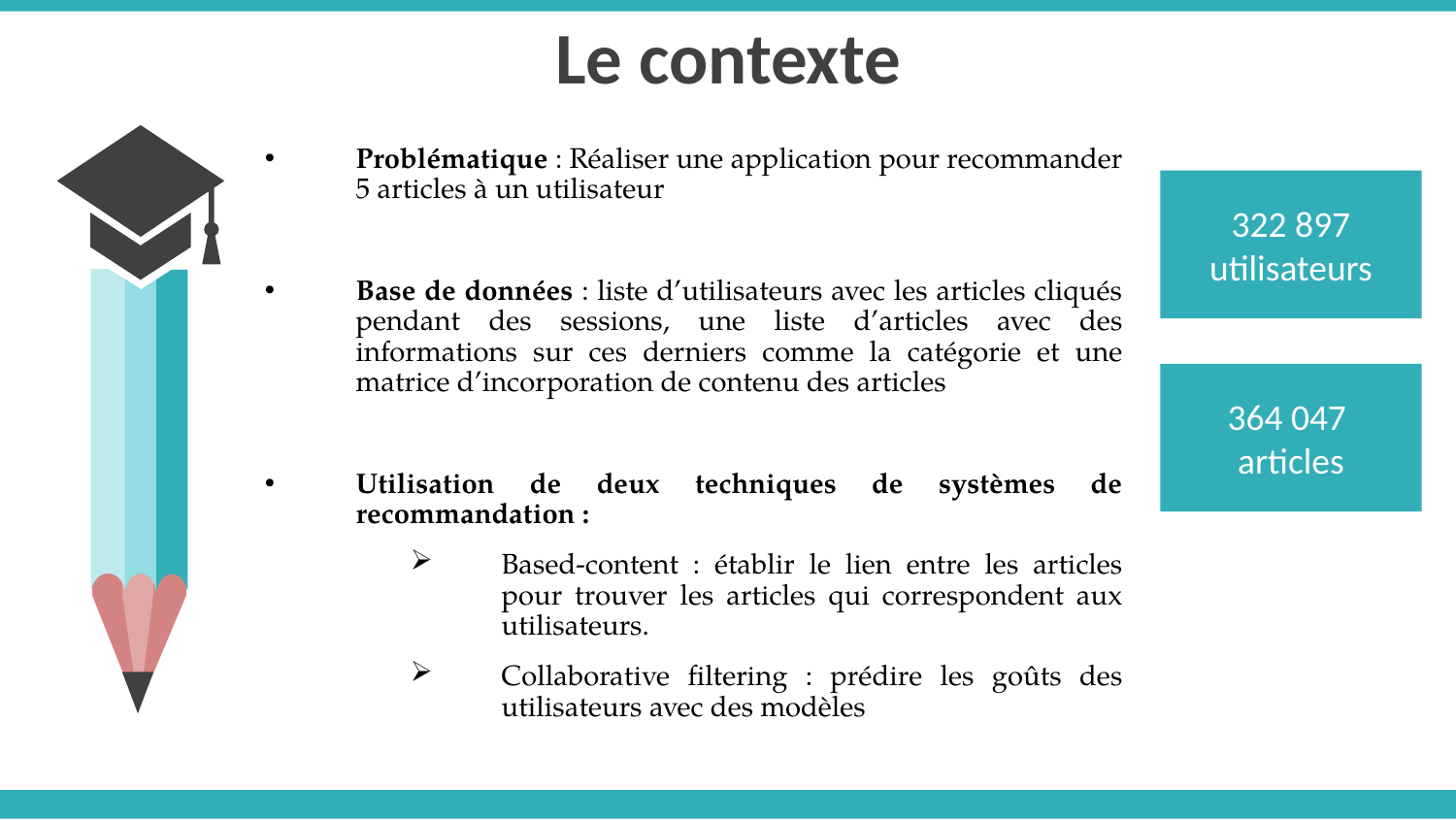

Le contexte
Problématique : Réaliser une application pour recommander 5 articles à un utilisateur

Base de données : liste d’utilisateurs avec les articles cliqués pendant des sessions, une liste d’articles avec des informations sur ces derniers comme la catégorie et une matrice d’incorporation de contenu des articles

Utilisation de deux techniques de systèmes de recommandation :
Based-content : établir le lien entre les articles pour trouver les articles qui correspondent aux utilisateurs.
Collaborative filtering : prédire les goûts des utilisateurs avec des modèles

322 897
utilisateurs
364 047
articles